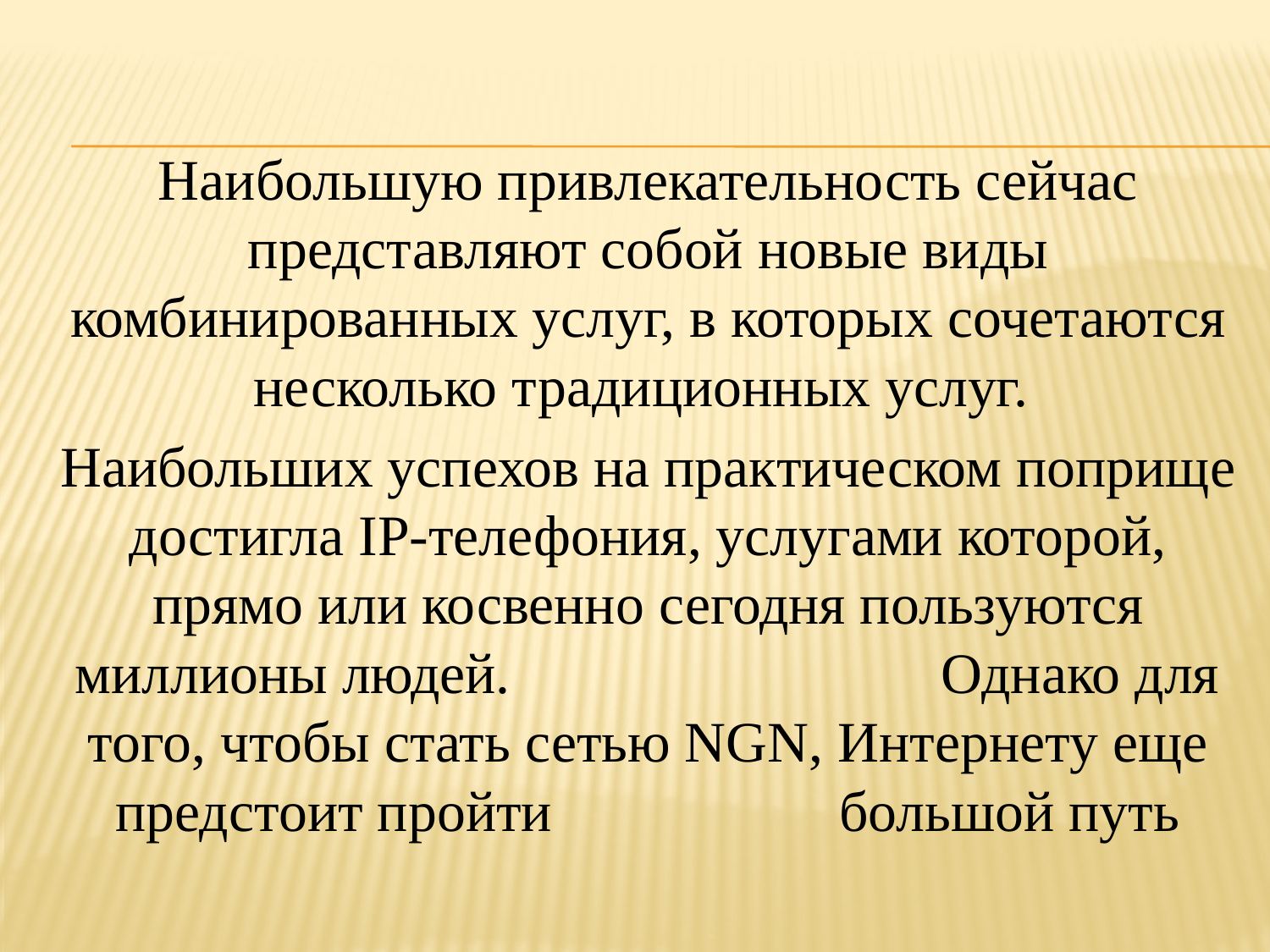

Наибольшую привлекательность сейчас представляют собой новые виды комбинированных услуг, в которых сочетаются несколько традиционных услуг.
Наибольших успехов на практическом поприще достигла IP-телефония, услугами которой, прямо или косвенно сегодня пользуются миллионы людей.                              Однако для того, чтобы стать сетью NGN, Интернету еще предстоит пройти                    большой путь